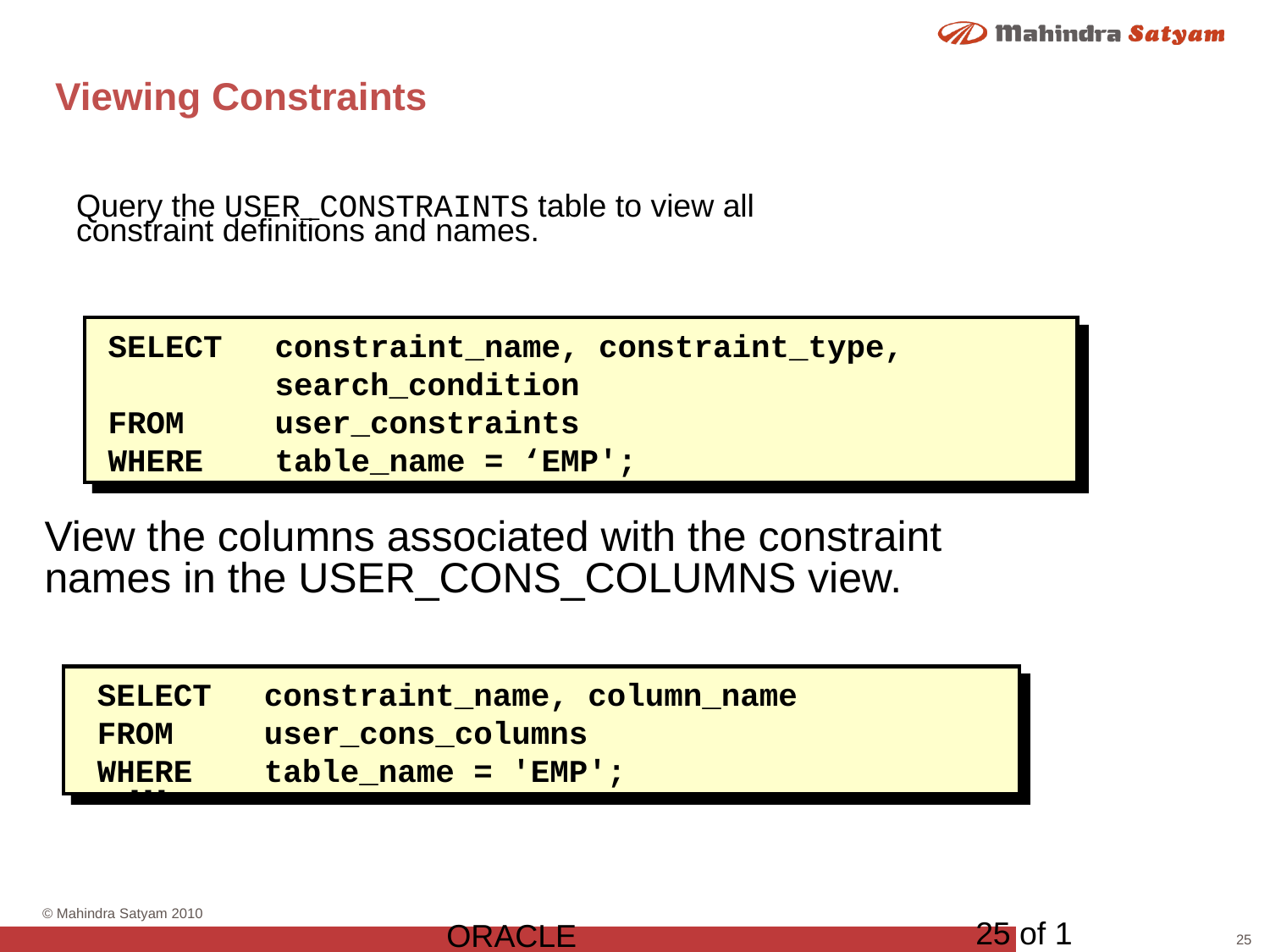

# Viewing Constraints
Query the USER_CONSTRAINTS table to view all
constraint definitions and names.

SELECT	constraint_name, constraint_type,
	search_condition
FROM	user_constraints
WHERE	table_name = ‘EMP';
View the columns associated with the constraint
names in the USER_CONS_COLUMNS view.

SELECT	constraint_name, column_name
FROM	user_cons_columns
WHERE	table_name = 'EMP';
…
25 of 1
ORACLE